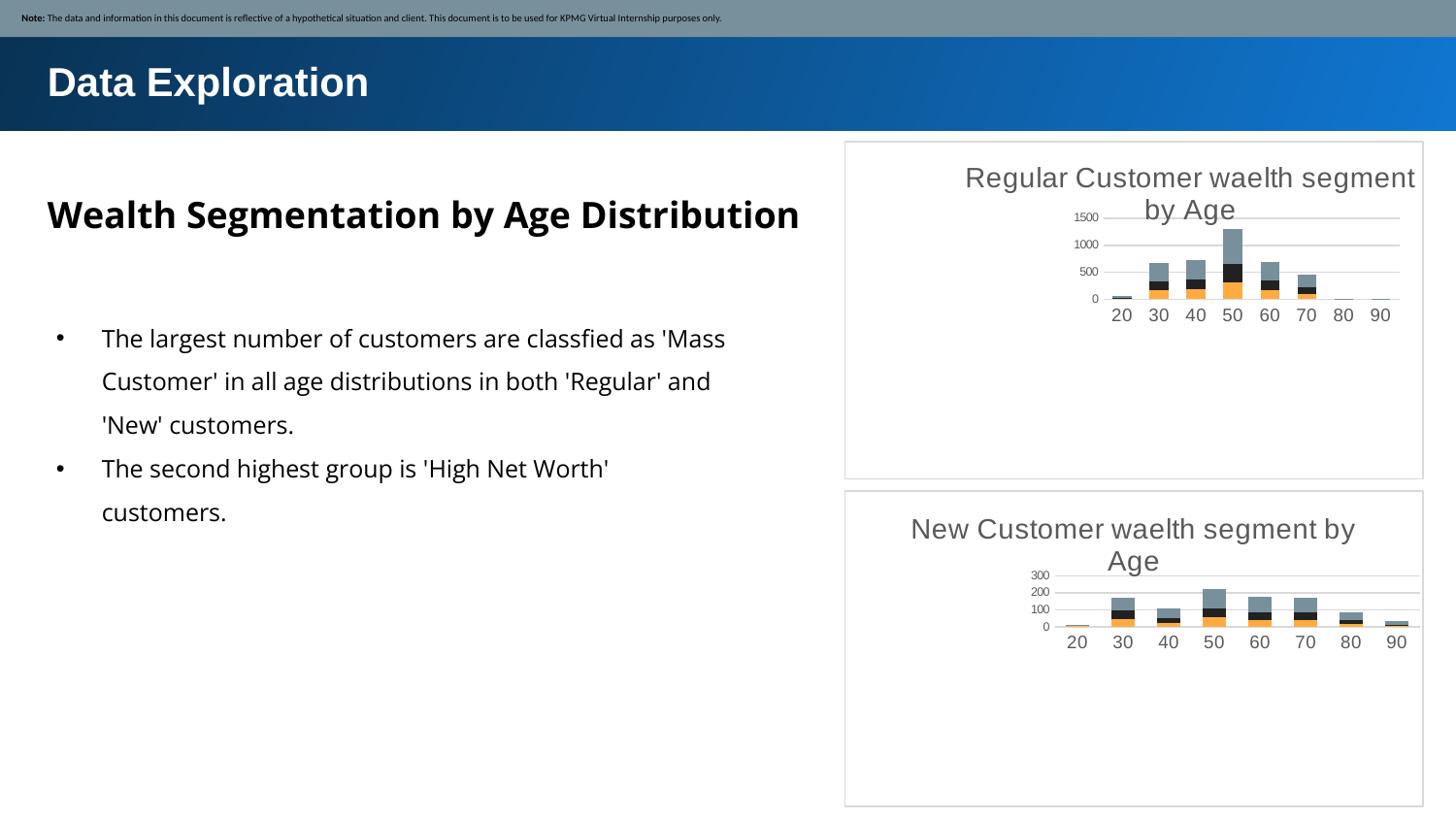

Note: The data and information in this document is reflective of a hypothetical situation and client. This document is to be used for KPMG Virtual Internship purposes only.
Data Exploration

### Chart: Regular Customer waelth segment by Age

| Category | wealth_segment Affluent Customer | wealth_segment High Net Worth | wealth_segment Mass Customer |
|---|---|---|---|
| 20 | 17.0 | 16.0 | 27.0 |
| 30 | 174.0 | 160.0 | 333.0 |
| 40 | 179.0 | 186.0 | 367.0 |
| 50 | 312.0 | 337.0 | 649.0 |
| 60 | 175.0 | 175.0 | 346.0 |
| 70 | 103.0 | 121.0 | 230.0 |
| 80 | 1.0 | 1.0 | 1.0 |
| 90 | 1.0 | None | 1.0 |
Wealth Segmentation by Age Distribution
The largest number of customers are classfied as 'Mass Customer' in all age distributions in both 'Regular' and 'New' customers.
The second highest group is 'High Net Worth' customers.

### Chart: New Customer waelth segment by Age

| Category | wealth_segment Affluent Customer | wealth_segment High Net Worth | wealth_segment Mass Customer |
|---|---|---|---|
| 20 | 5.0 | None | 9.0 |
| 30 | 47.0 | 48.0 | 76.0 |
| 40 | 20.0 | 32.0 | 56.0 |
| 50 | 57.0 | 50.0 | 116.0 |
| 60 | 38.0 | 45.0 | 93.0 |
| 70 | 42.0 | 45.0 | 85.0 |
| 80 | 18.0 | 24.0 | 44.0 |
| 90 | 8.0 | 5.0 | 20.0 |